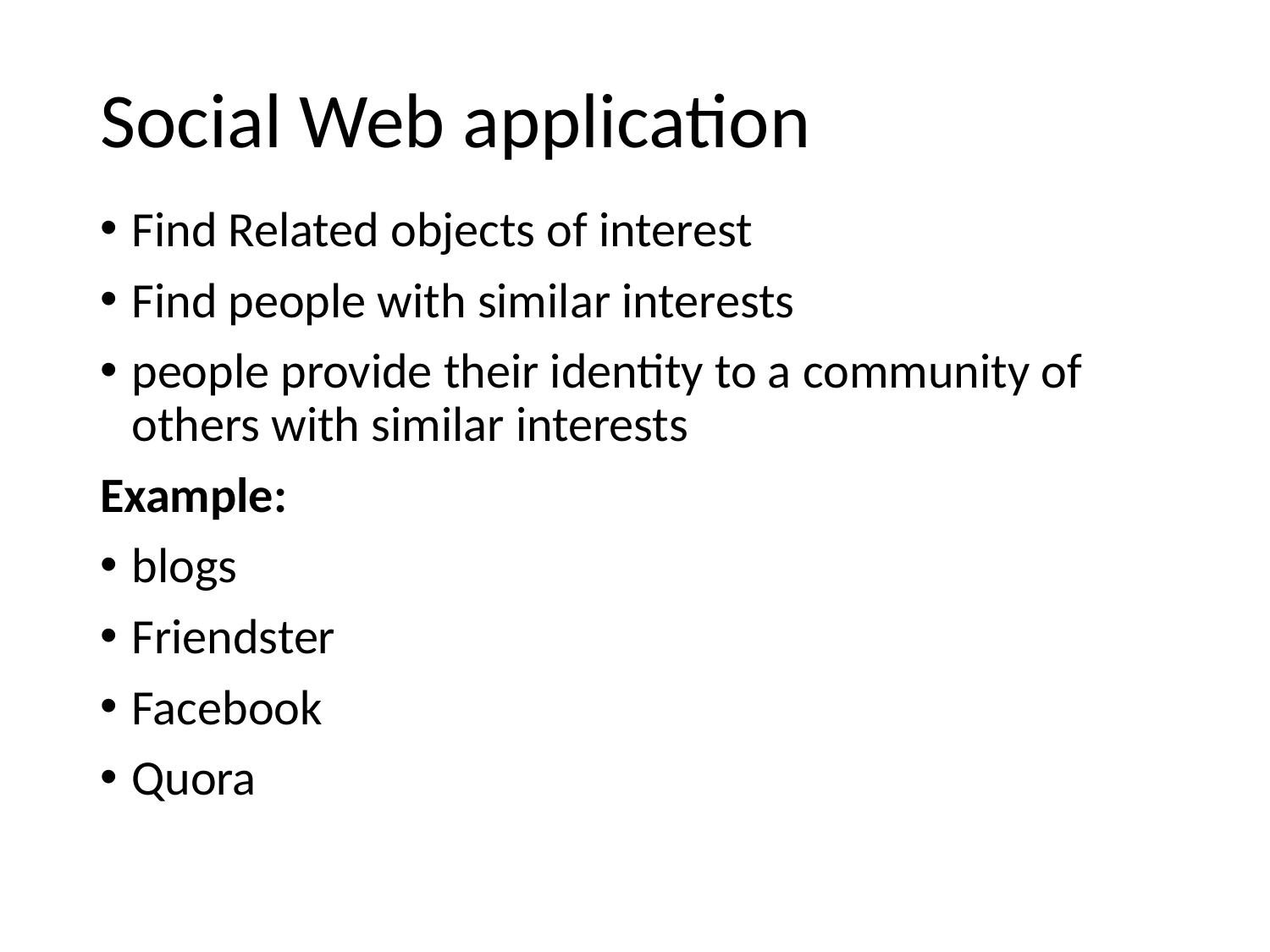

# Social Web application
Find Related objects of interest
Find people with similar interests
people provide their identity to a community of others with similar interests
Example:
blogs
Friendster
Facebook
Quora